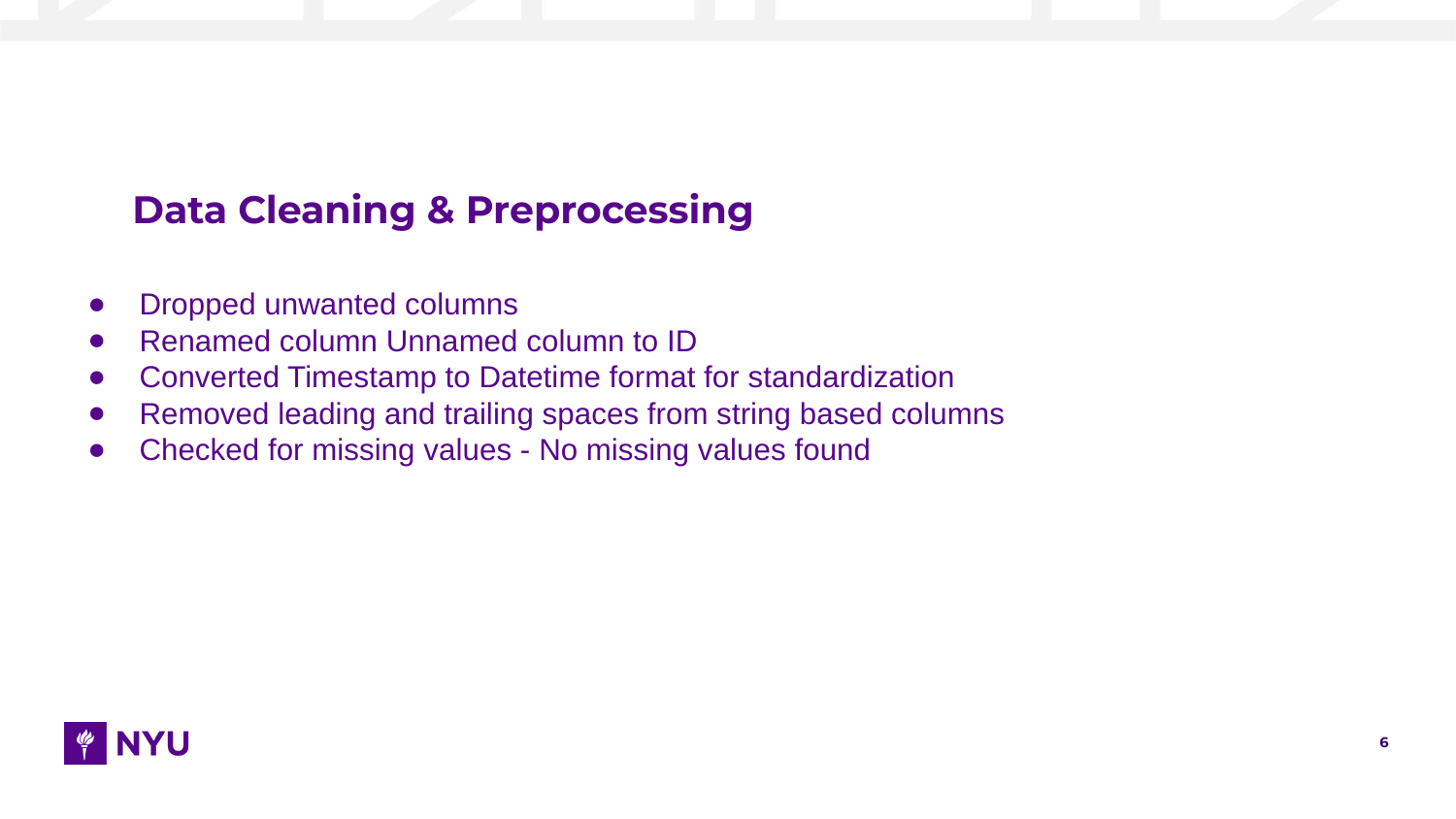

# Data Cleaning & Preprocessing
Dropped unwanted columns
Renamed column Unnamed column to ID
Converted Timestamp to Datetime format for standardization
Removed leading and trailing spaces from string based columns
Checked for missing values - No missing values found